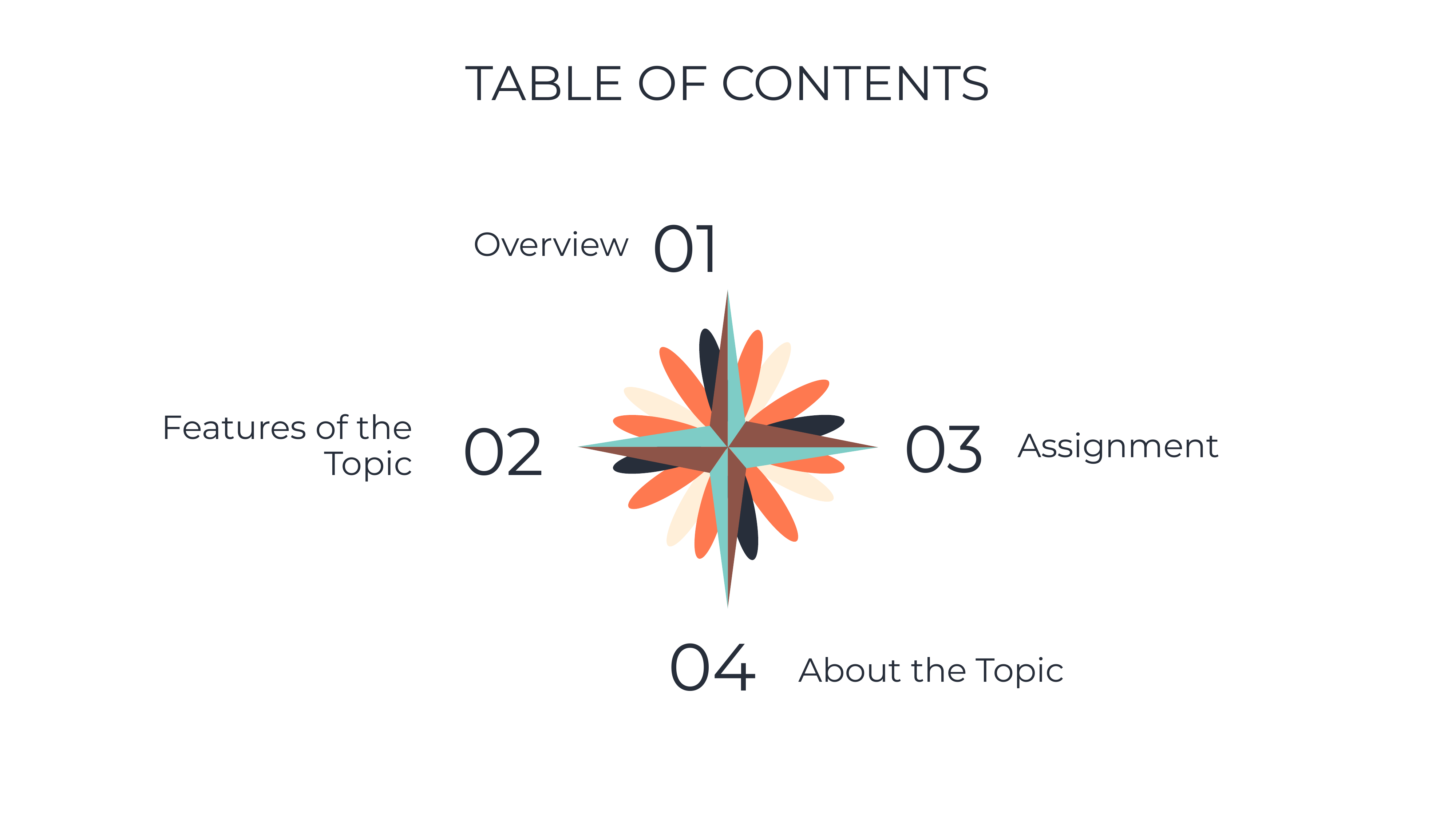

# TABLE OF CONTENTS
Overview
01

03
02
Features of the Topic
Assignment
About the Topic
04